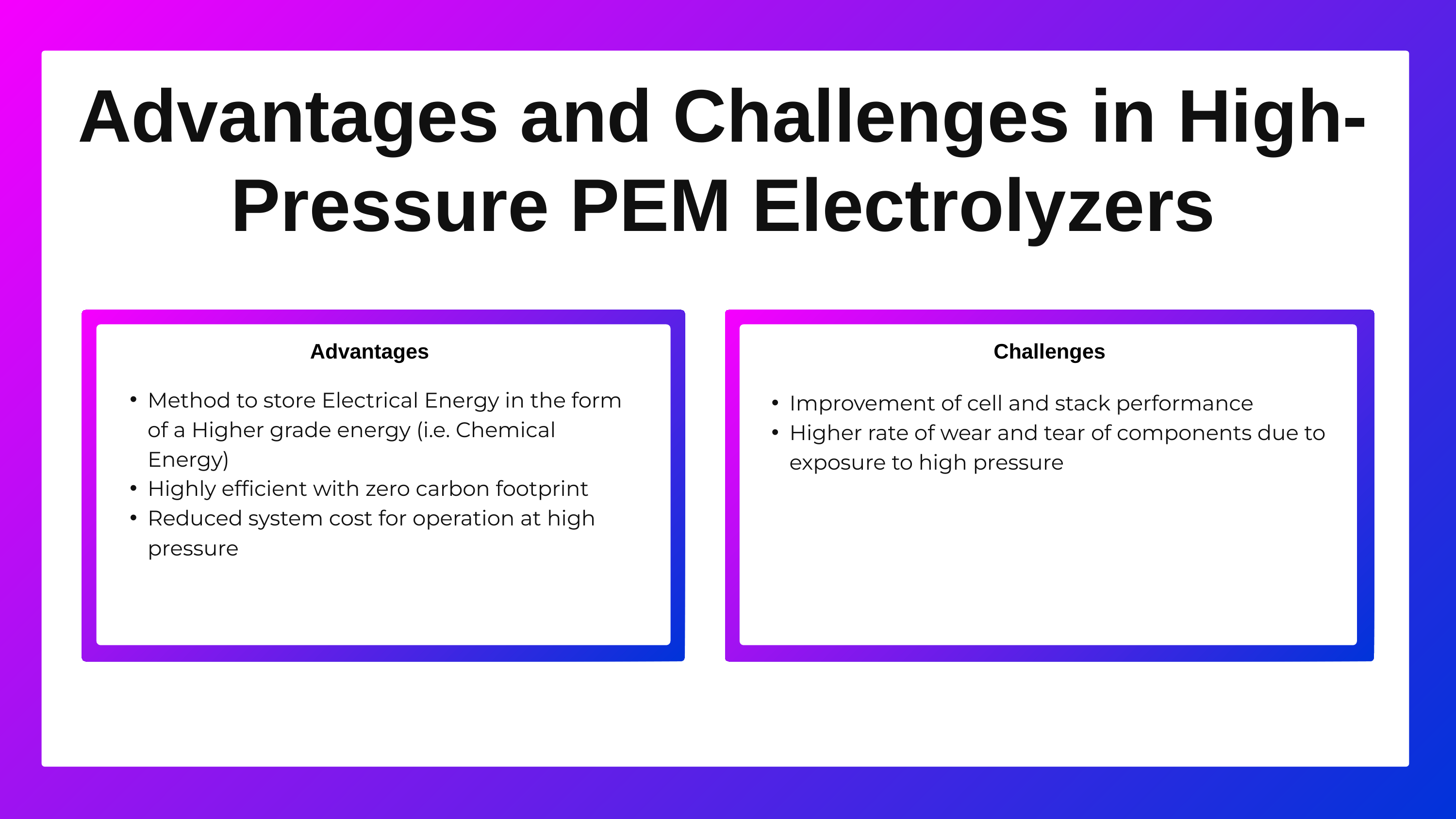

Advantages and Challenges in High-Pressure PEM Electrolyzers

Advantages
Challenges
Method to store Electrical Energy in the form of a Higher grade energy (i.e. Chemical Energy)
Highly efficient with zero carbon footprint
Reduced system cost for operation at high pressure

Improvement of cell and stack performance
Higher rate of wear and tear of components due to exposure to high pressure